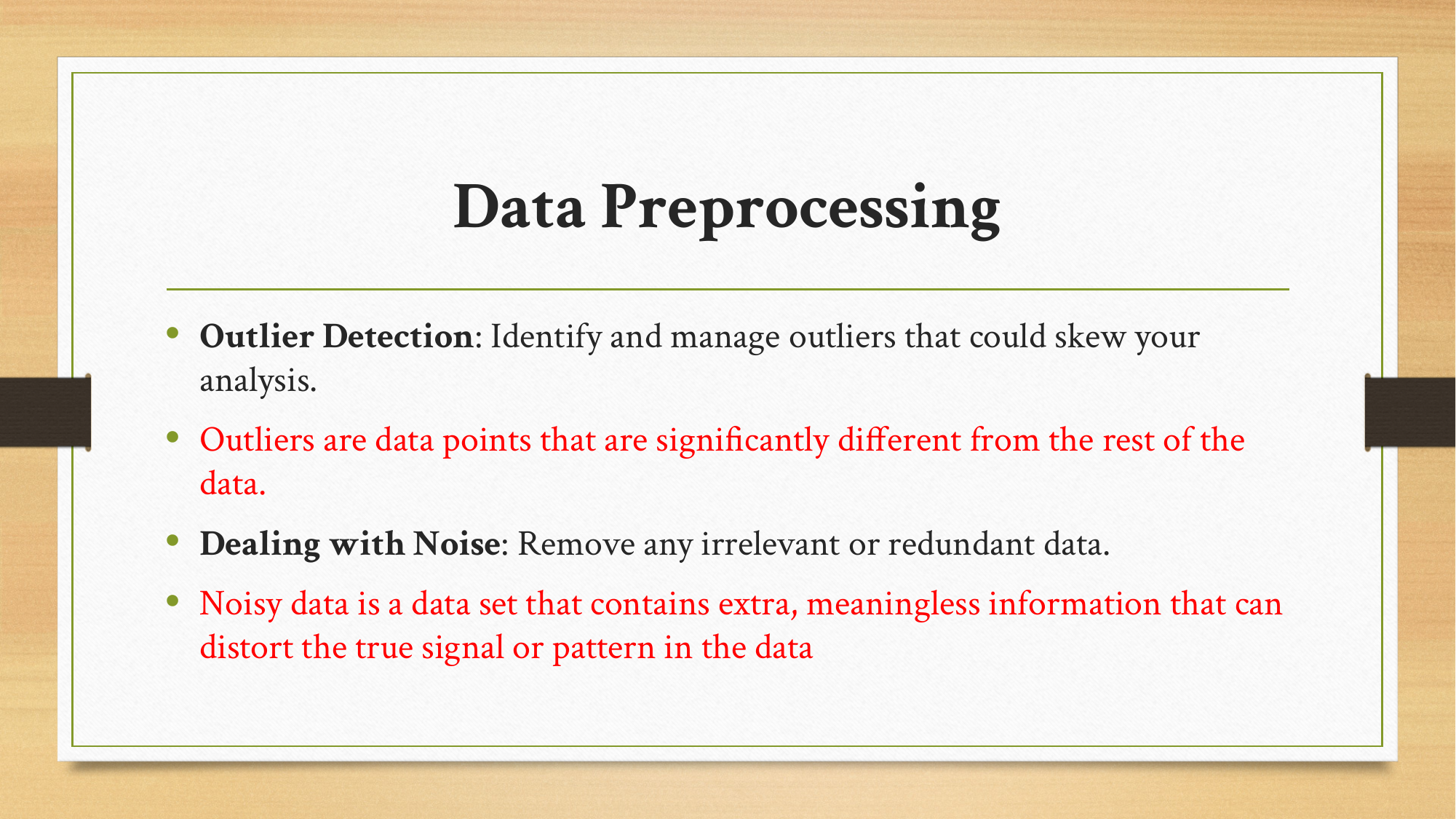

# Data Preprocessing
Outlier Detection: Identify and manage outliers that could skew your analysis.
Outliers are data points that are significantly different from the rest of the data.
Dealing with Noise: Remove any irrelevant or redundant data.
Noisy data is a data set that contains extra, meaningless information that can distort the true signal or pattern in the data